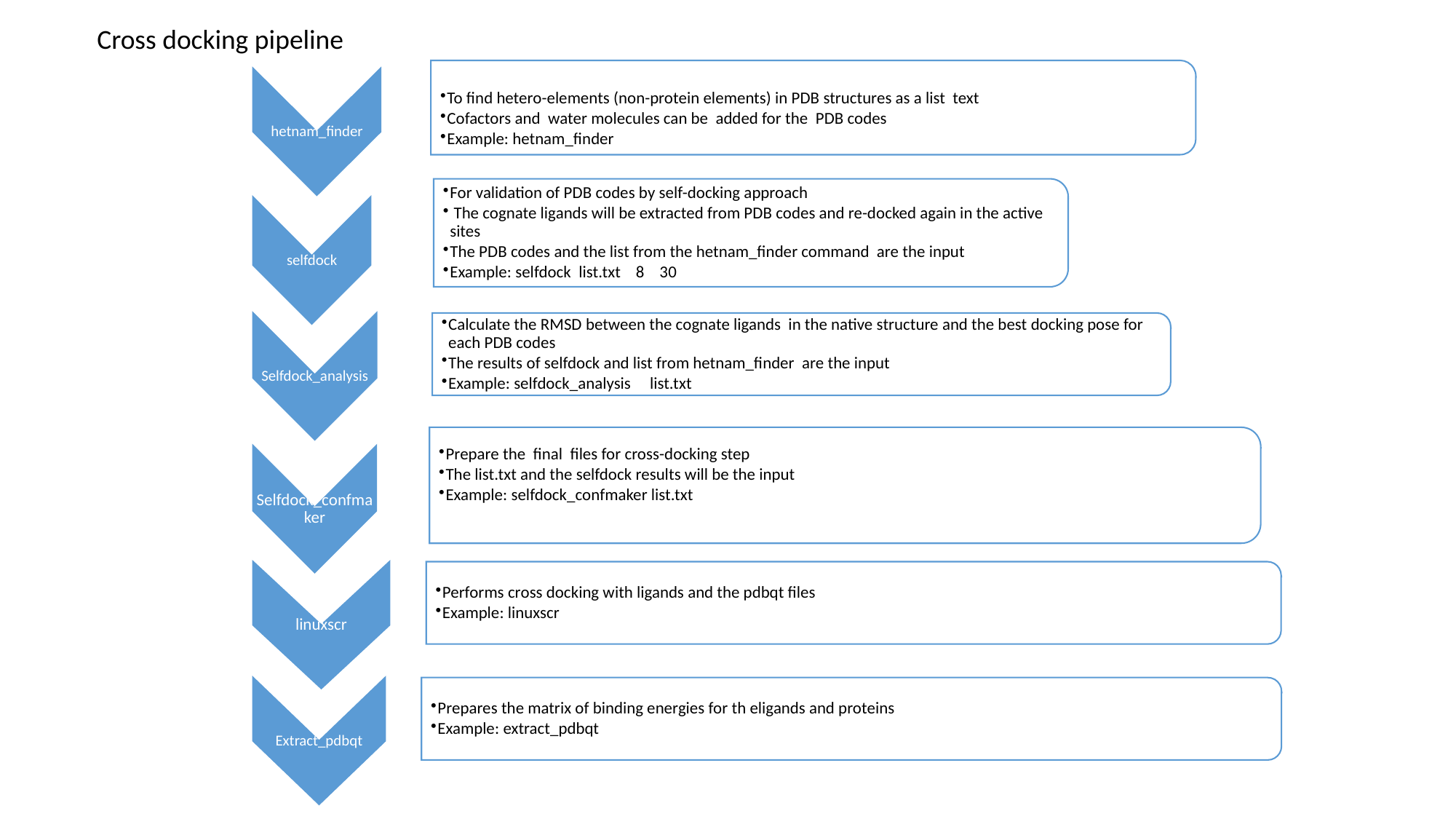

Cross docking pipeline
hetnam_finder

To find hetero-elements (non-protein elements) in PDB structures as a list  text
Cofactors and  water molecules can be  added for the  PDB codes
Example: hetnam_finder
selfdock
For validation of PDB codes by self-docking approach
 The cognate ligands will be extracted from PDB codes and re-docked again in the active sites
The PDB codes and the list from the hetnam_finder command  are the input
Example: selfdock  list.txt    8    30
Selfdock_analysis
Calculate the RMSD between the cognate ligands  in the native structure and the best docking pose for each PDB codes
The results of selfdock and list from hetnam_finder  are the input
Example: selfdock_analysis     list.txt
Selfdock_confmaker
Prepare the  final  files for cross-docking step
The list.txt and the selfdock results will be the input
Example: selfdock_confmaker list.txt

linuxscr
Performs cross docking with ligands and the pdbqt files
Example: linuxscr
Extract_pdbqt
Prepares the matrix of binding energies for th eligands and proteins
Example: extract_pdbqt